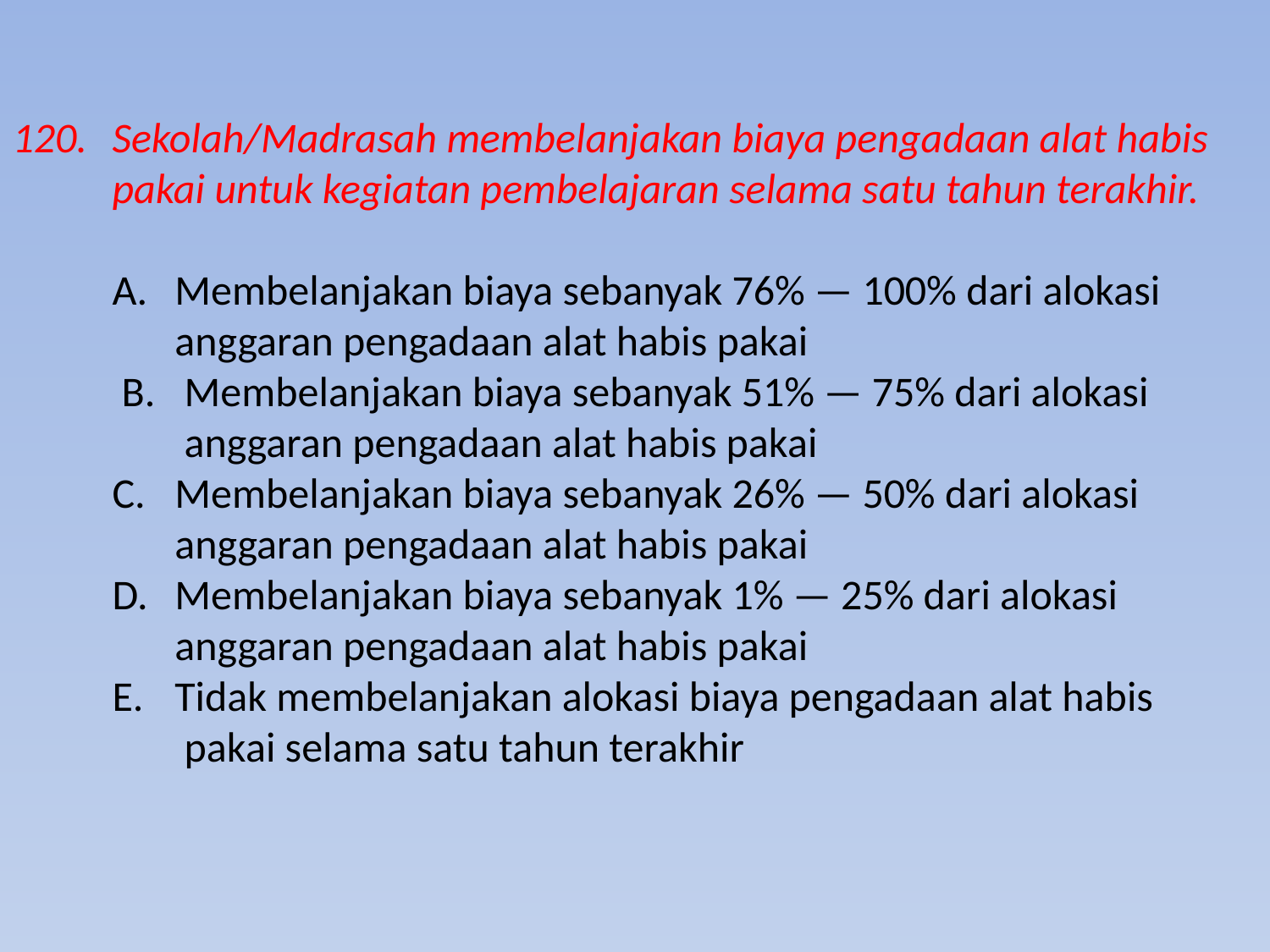

120.	Sekolah/Madrasah membelanjakan biaya pengadaan alat habis pakai untuk kegiatan pembelajaran selama satu tahun terakhir.

A. 	Membelanjakan biaya sebanyak 76% — 100% dari alokasi
     	anggaran pengadaan alat habis pakai
 B.	 Membelanjakan biaya sebanyak 51% — 75% dari alokasi
     	 anggaran pengadaan alat habis pakai
C. 	Membelanjakan biaya sebanyak 26% — 50% dari alokasi
     	anggaran pengadaan alat habis pakai
D. 	Membelanjakan biaya sebanyak 1% — 25% dari alokasi
     	anggaran pengadaan alat habis pakai
E. 	Tidak membelanjakan alokasi biaya pengadaan alat habis
    	 pakai selama satu tahun terakhir